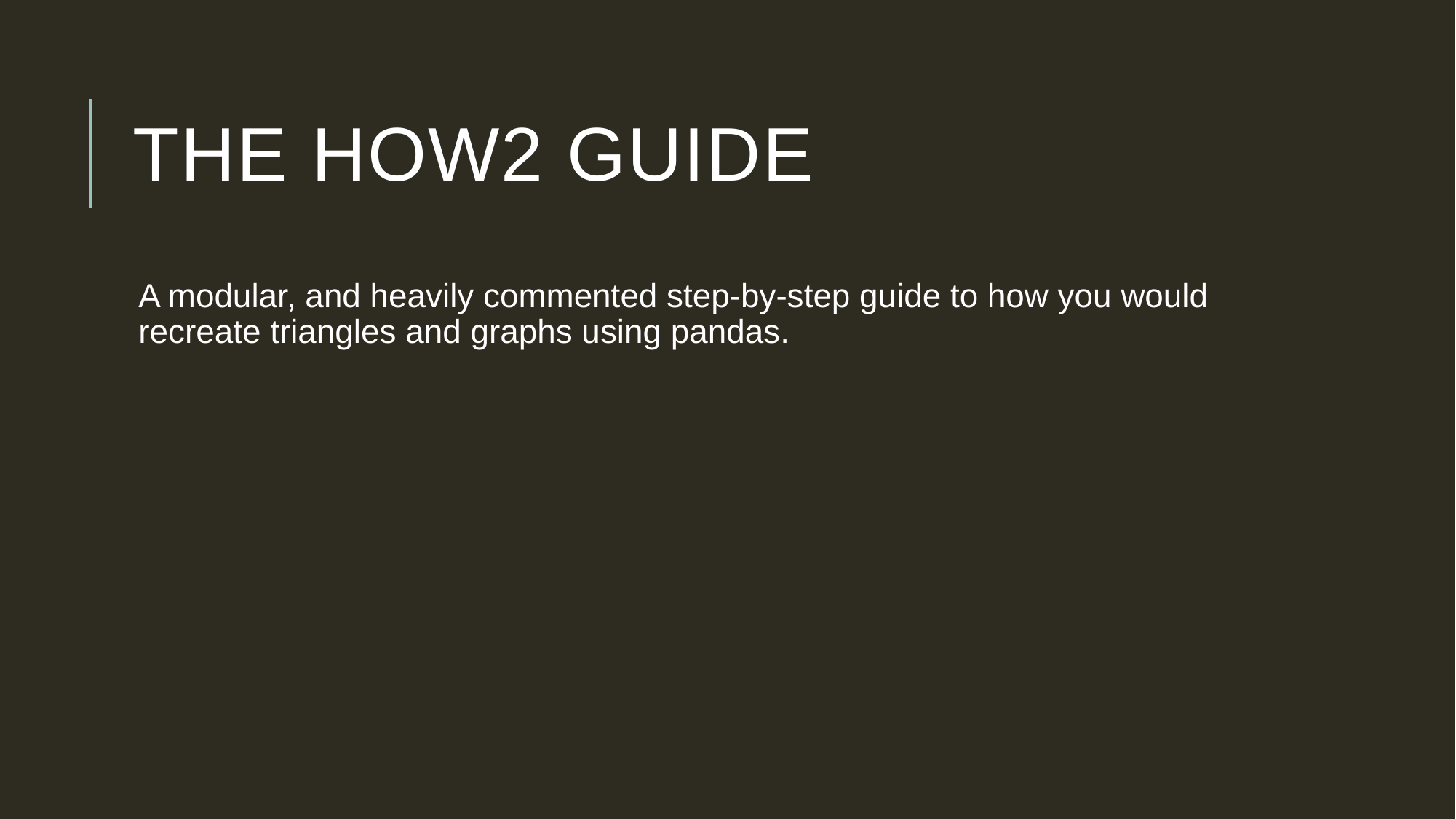

# The how2 guide
A modular, and heavily commented step-by-step guide to how you would recreate triangles and graphs using pandas.